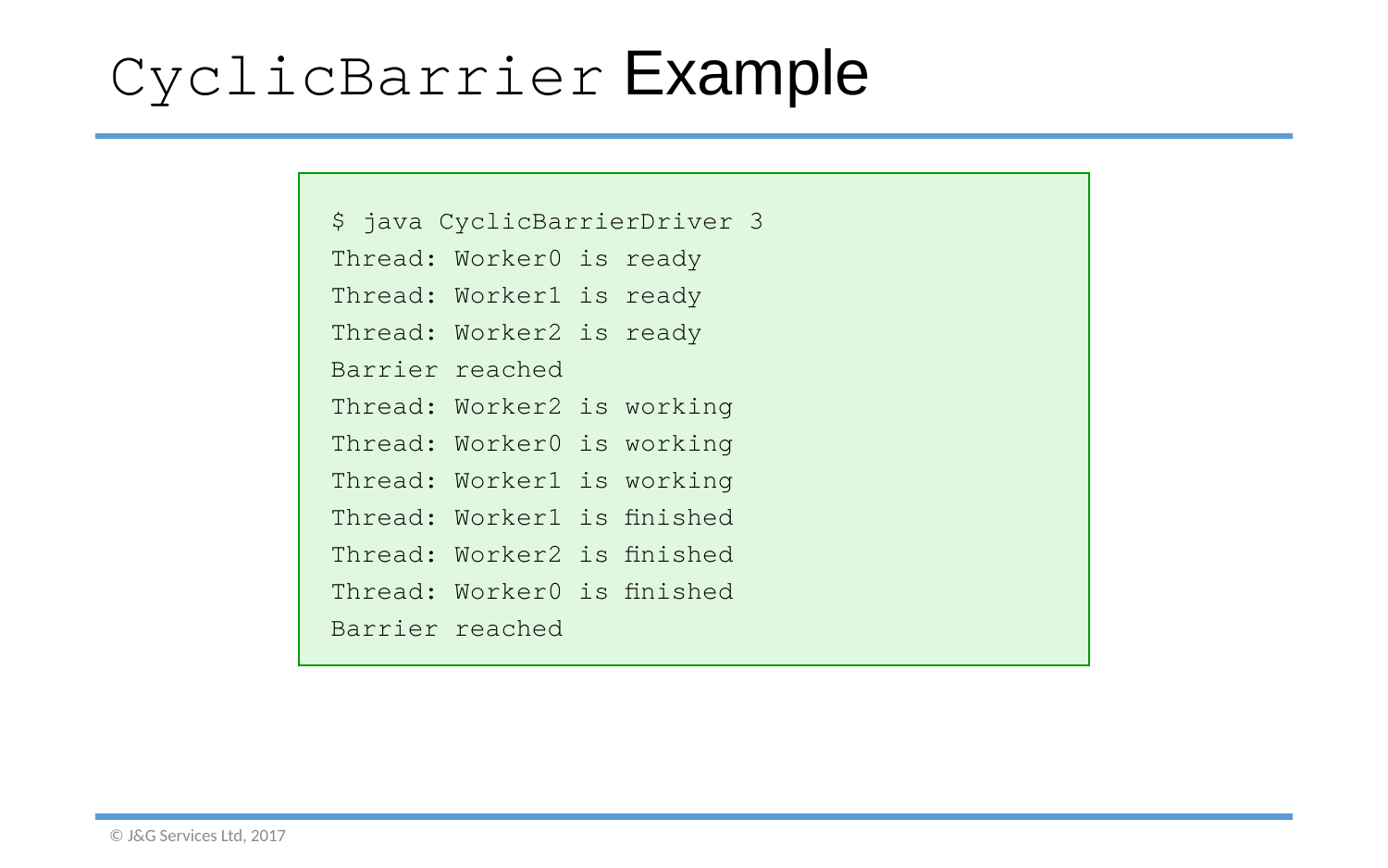

# CyclicBarrier Example
$ java CyclicBarrierDriver 3
Thread: Worker0 is ready
Thread: Worker1 is ready
Thread: Worker2 is ready
Barrier reached
Thread: Worker2 is working
Thread: Worker0 is working
Thread: Worker1 is working
Thread: Worker1 is finished
Thread: Worker2 is finished
Thread: Worker0 is finished
Barrier reached